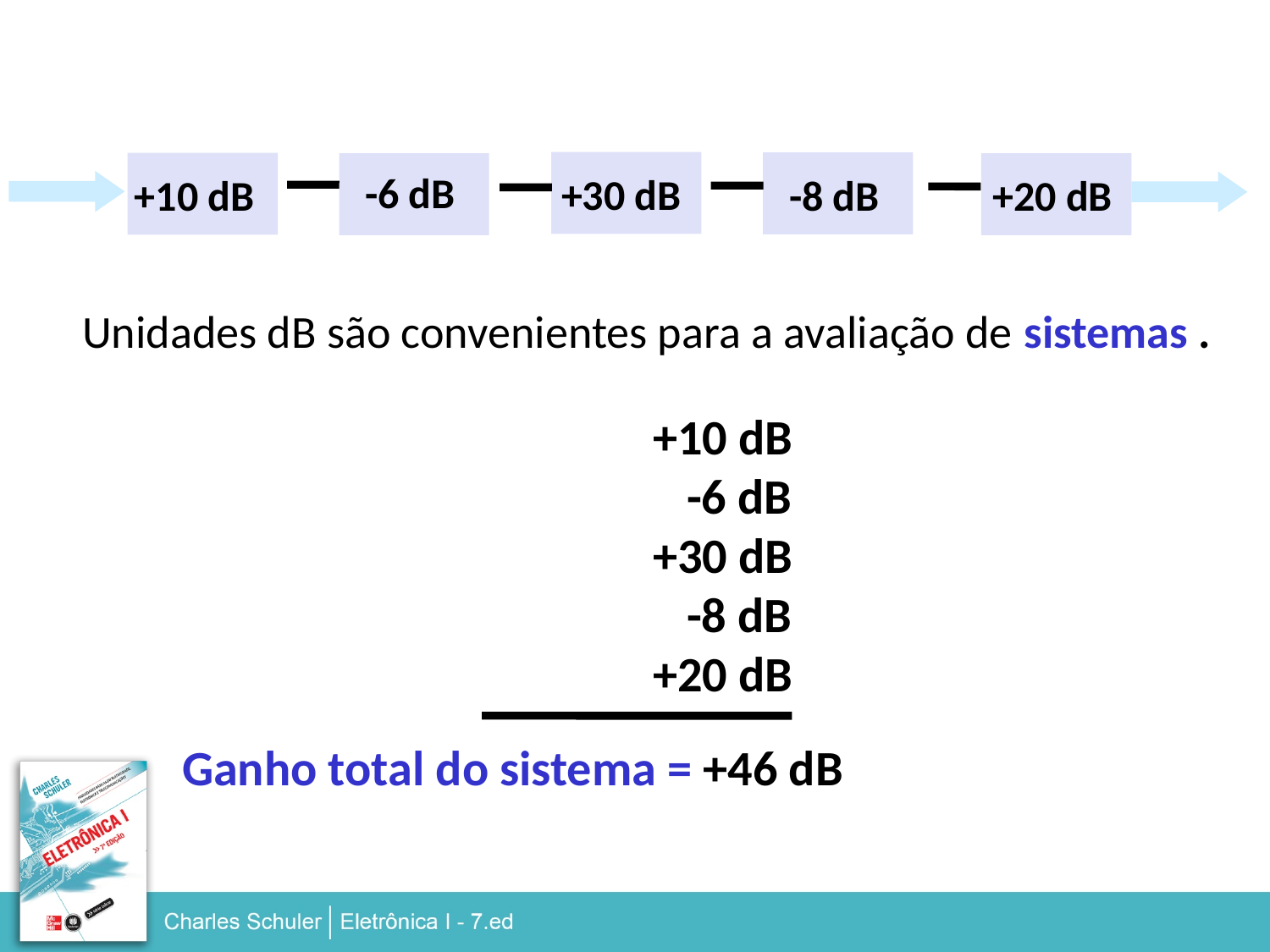

+30 dB

-8 dB

+10 dB

-6 dB

+20 dB

Unidades dB são convenientes para a avaliação de sistemas .
+10 dB
   -6 dB
+30 dB
   -8 dB
+20 dB

Ganho total do sistema = +46 dB